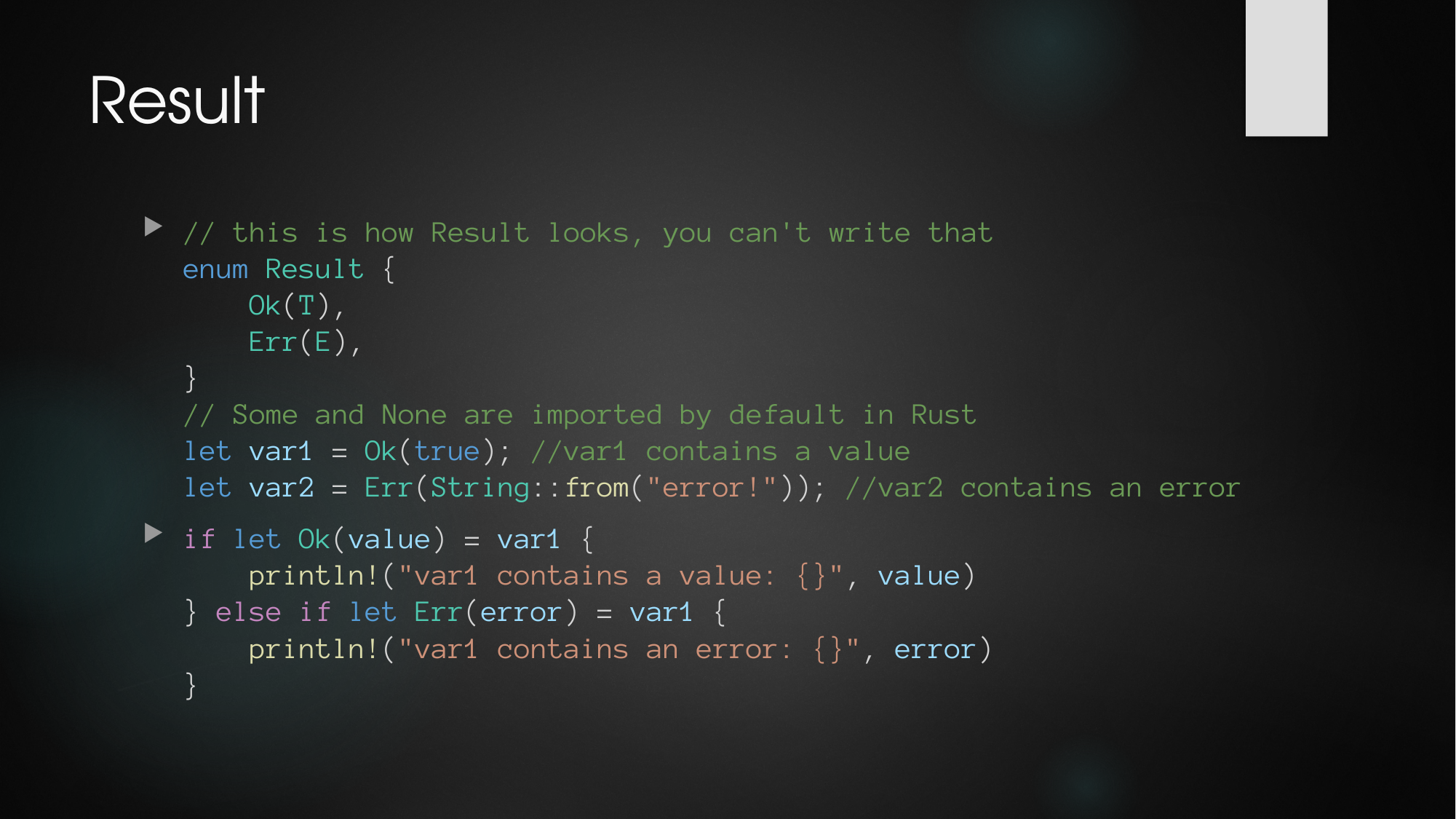

# Result
// this is how Result looks, you can't write that
enum Result {
    Ok(T),
    Err(E),
}
// Some and None are imported by default in Rust
let var1 = Ok(true); //var1 contains a value
let var2 = Err(String::from("error!")); //var2 contains an error
if let Ok(value) = var1 {
    println!("var1 contains a value: {}", value)
} else if let Err(error) = var1 {
    println!("var1 contains an error: {}", error)
}